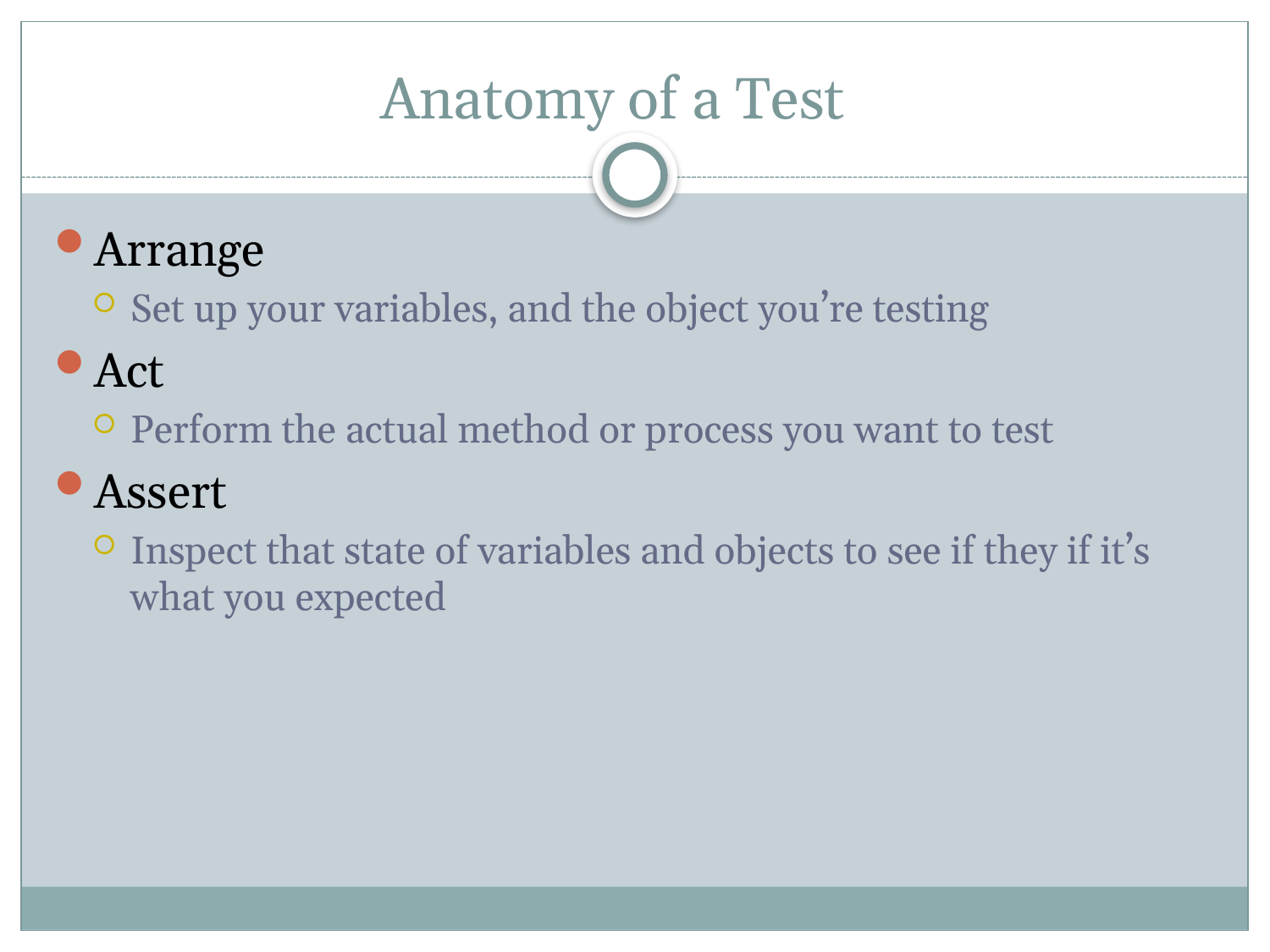

# Anatomy of a Test
Arrange
Set up your variables, and the object you’re testing
Act
Perform the actual method or process you want to test
Assert
Inspect that state of variables and objects to see if they if it’s what you expected